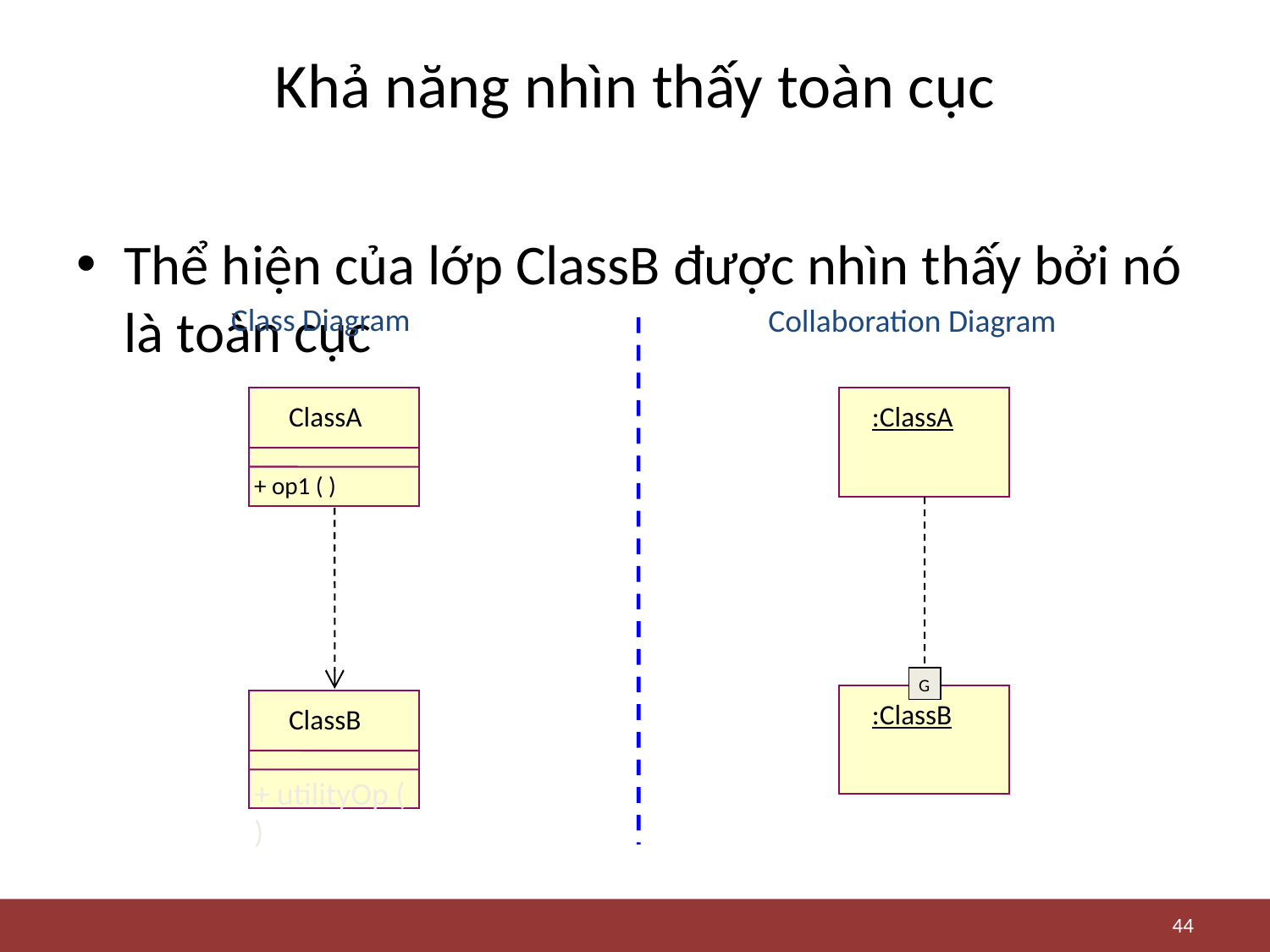

# Khả năng nhìn thấy toàn cục
Thể hiện của lớp ClassB được nhìn thấy bởi nó là toàn cục
Class Diagram
Collaboration Diagram

ClassA
:ClassA

+ op1 ( )

G

:ClassB
ClassB

+ utilityOp ( )

44